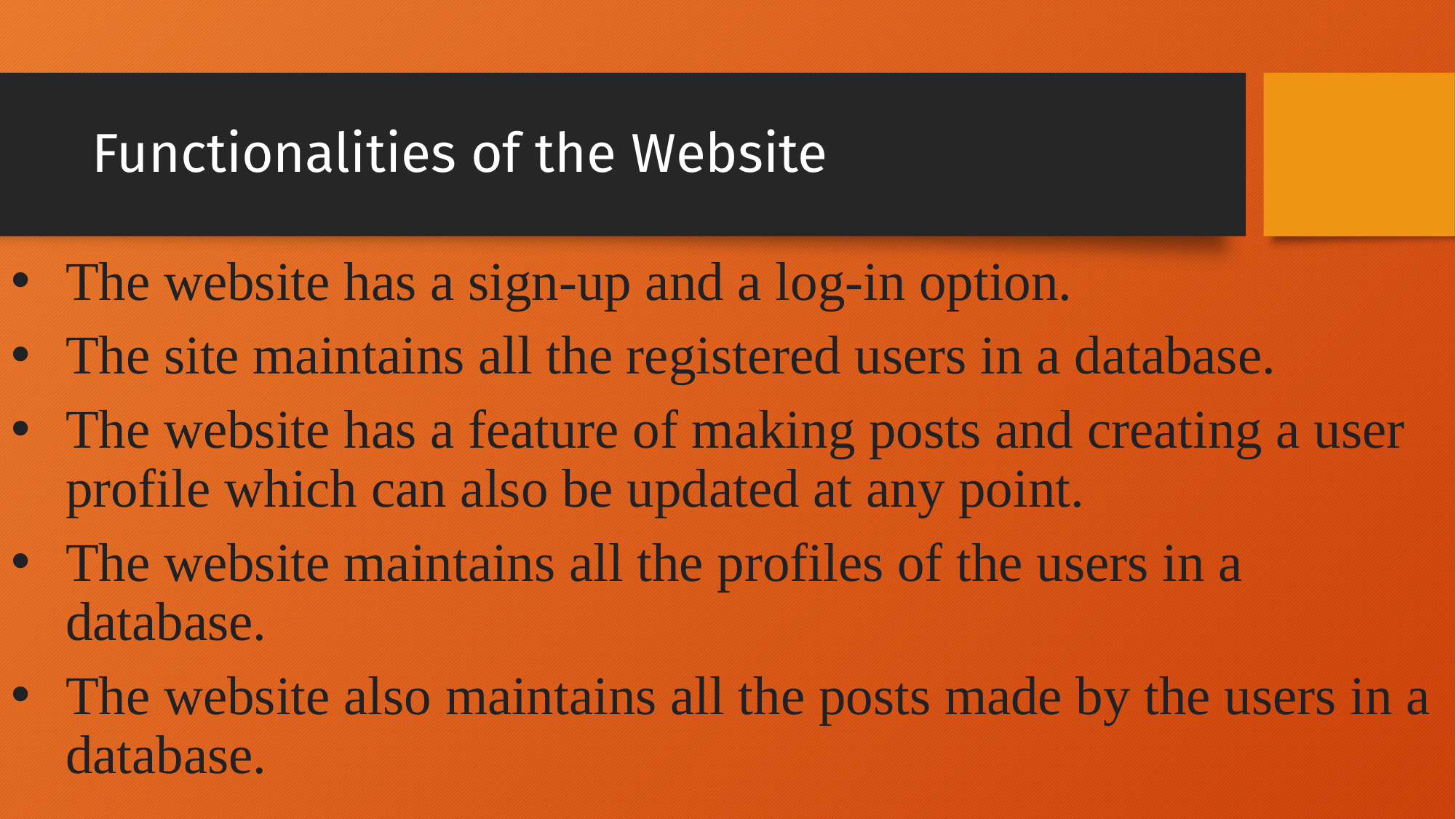

# Functionalities of the Website
The website has a sign-up and a log-in option.
The site maintains all the registered users in a database.
The website has a feature of making posts and creating a user profile which can also be updated at any point.
The website maintains all the profiles of the users in a database.
The website also maintains all the posts made by the users in a database.